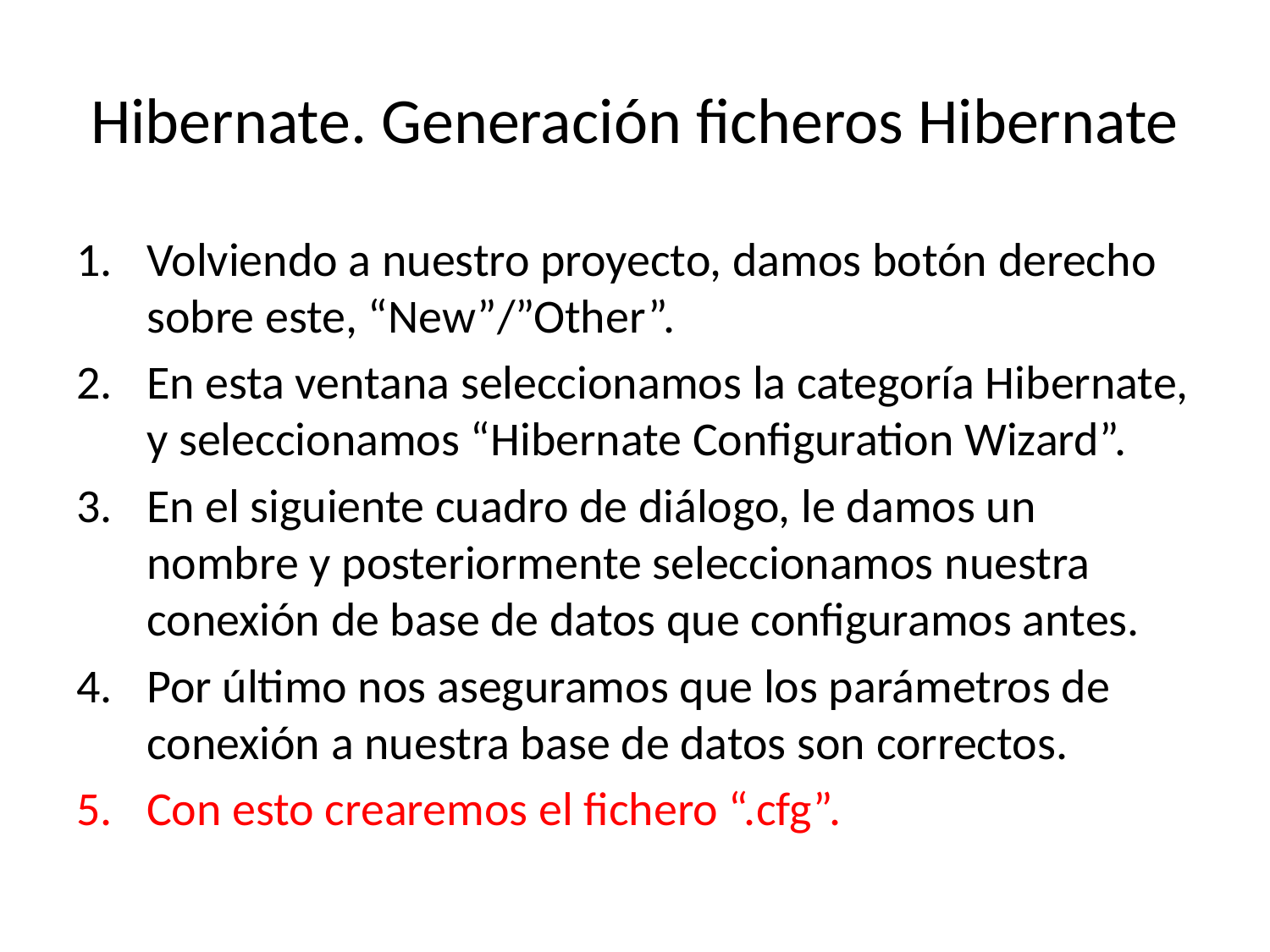

# Hibernate. Generación ficheros Hibernate
Volviendo a nuestro proyecto, damos botón derecho sobre este, “New”/”Other”.
En esta ventana seleccionamos la categoría Hibernate, y seleccionamos “Hibernate Configuration Wizard”.
En el siguiente cuadro de diálogo, le damos un nombre y posteriormente seleccionamos nuestra conexión de base de datos que configuramos antes.
Por último nos aseguramos que los parámetros de conexión a nuestra base de datos son correctos.
Con esto crearemos el fichero “.cfg”.